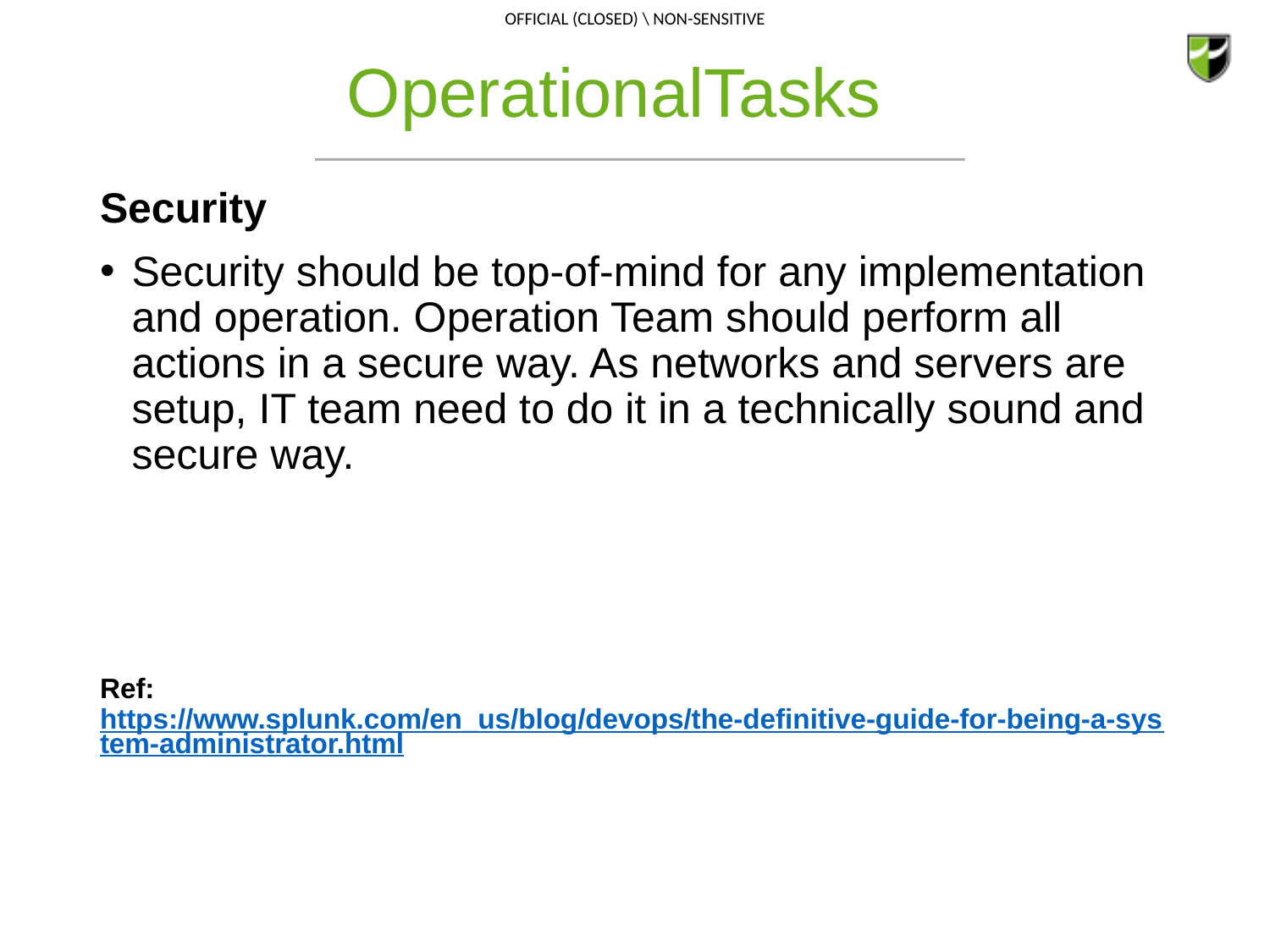

# OperationalTasks
Security
Security should be top-of-mind for any implementation and operation. Operation Team should perform all actions in a secure way. As networks and servers are setup, IT team need to do it in a technically sound and secure way.

Ref: https://www.splunk.com/en_us/blog/devops/the-definitive-guide-for-being-a-system-administrator.html